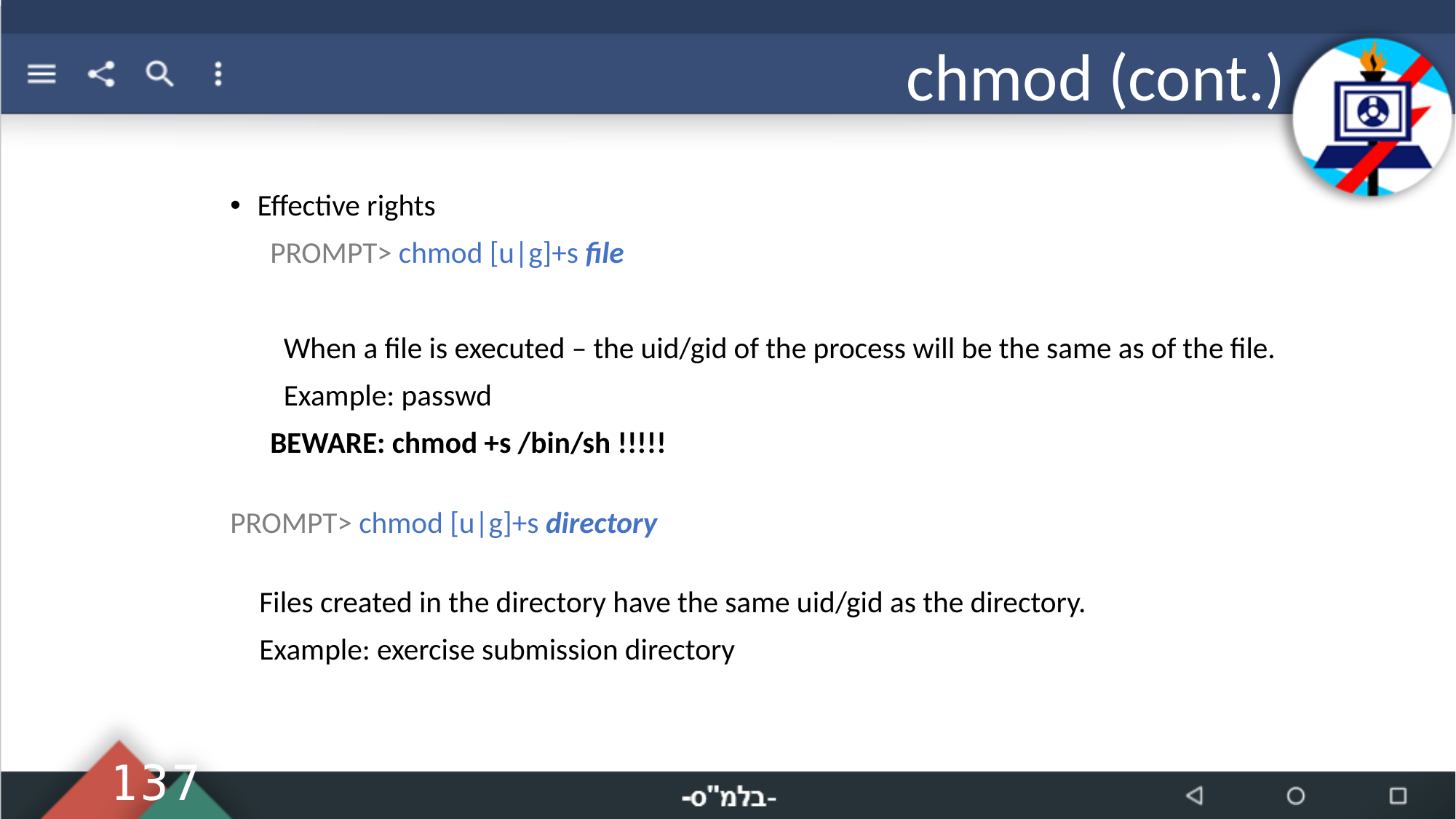

# chmod (cont.)
Effective rights
PROMPT> chmod [u|g]+s file

When a file is executed – the uid/gid of the process will be the same as of the file.
Example: passwd
BEWARE: chmod +s /bin/sh !!!!!

PROMPT> chmod [u|g]+s directory
Files created in the directory have the same uid/gid as the directory.
Example: exercise submission directory

137